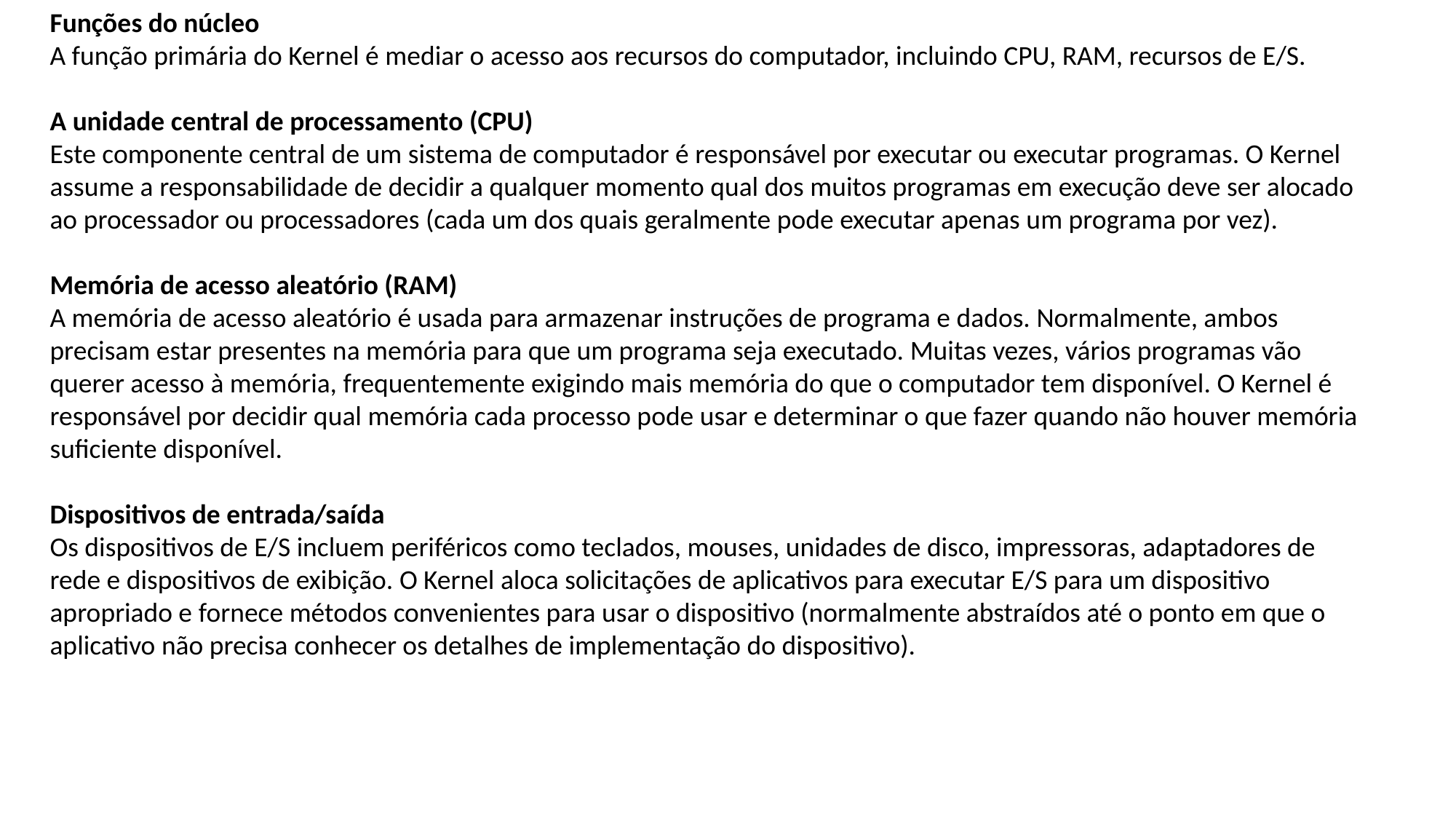

Funções do núcleo
A função primária do Kernel é mediar o acesso aos recursos do computador, incluindo CPU, RAM, recursos de E/S.

A unidade central de processamento (CPU)
Este componente central de um sistema de computador é responsável por executar ou executar programas. O Kernel assume a responsabilidade de decidir a qualquer momento qual dos muitos programas em execução deve ser alocado ao processador ou processadores (cada um dos quais geralmente pode executar apenas um programa por vez).

Memória de acesso aleatório (RAM)
A memória de acesso aleatório é usada para armazenar instruções de programa e dados. Normalmente, ambos precisam estar presentes na memória para que um programa seja executado. Muitas vezes, vários programas vão querer acesso à memória, frequentemente exigindo mais memória do que o computador tem disponível. O Kernel é responsável por decidir qual memória cada processo pode usar e determinar o que fazer quando não houver memória suficiente disponível.

Dispositivos de entrada/saída
Os dispositivos de E/S incluem periféricos como teclados, mouses, unidades de disco, impressoras, adaptadores de rede e dispositivos de exibição. O Kernel aloca solicitações de aplicativos para executar E/S para um dispositivo apropriado e fornece métodos convenientes para usar o dispositivo (normalmente abstraídos até o ponto em que o aplicativo não precisa conhecer os detalhes de implementação do dispositivo).